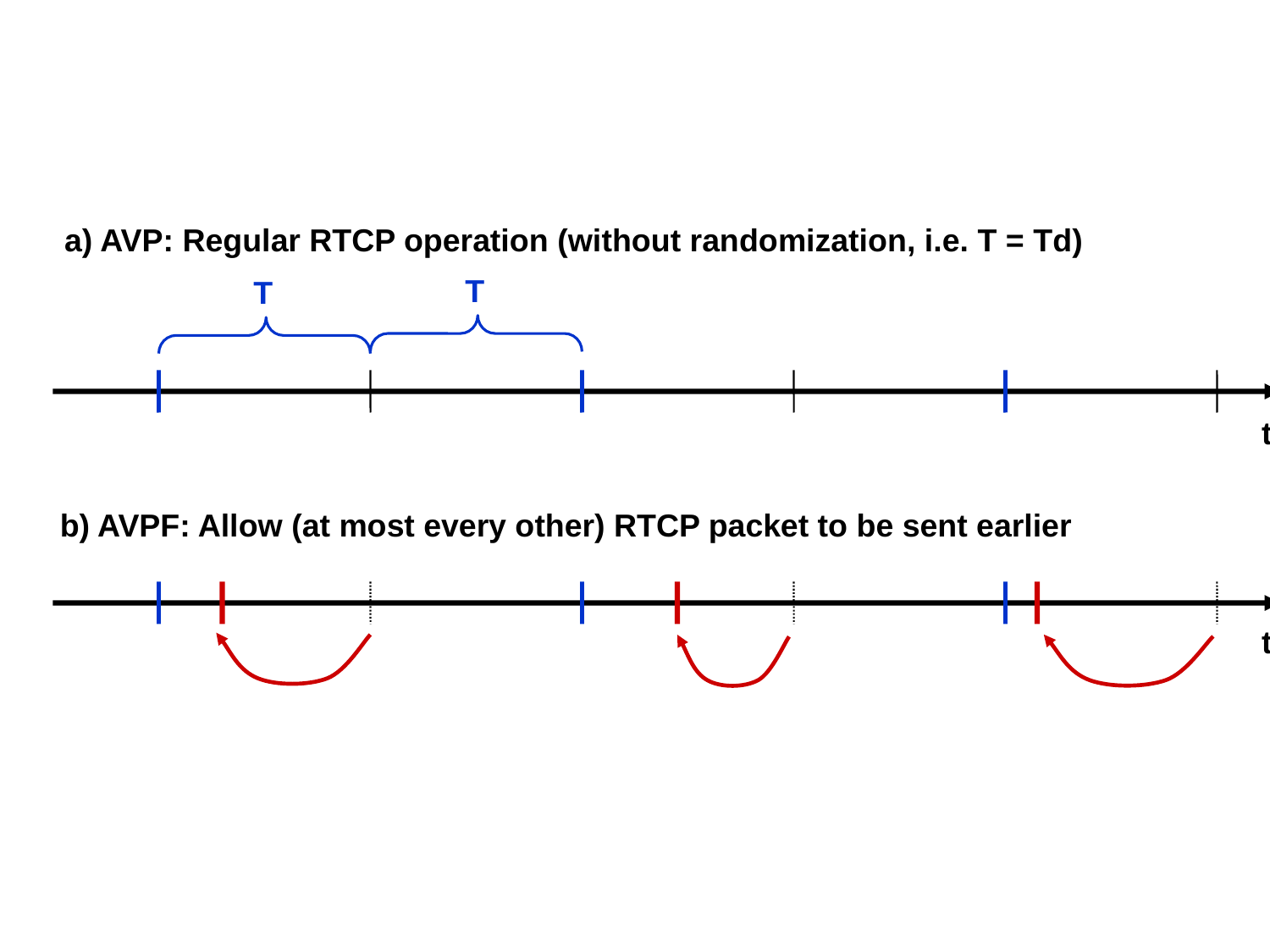

a) AVP: Regular RTCP operation (without randomization, i.e. T = Td)

T
T

t
b) AVPF: Allow (at most every other) RTCP packet to be sent earlier

t